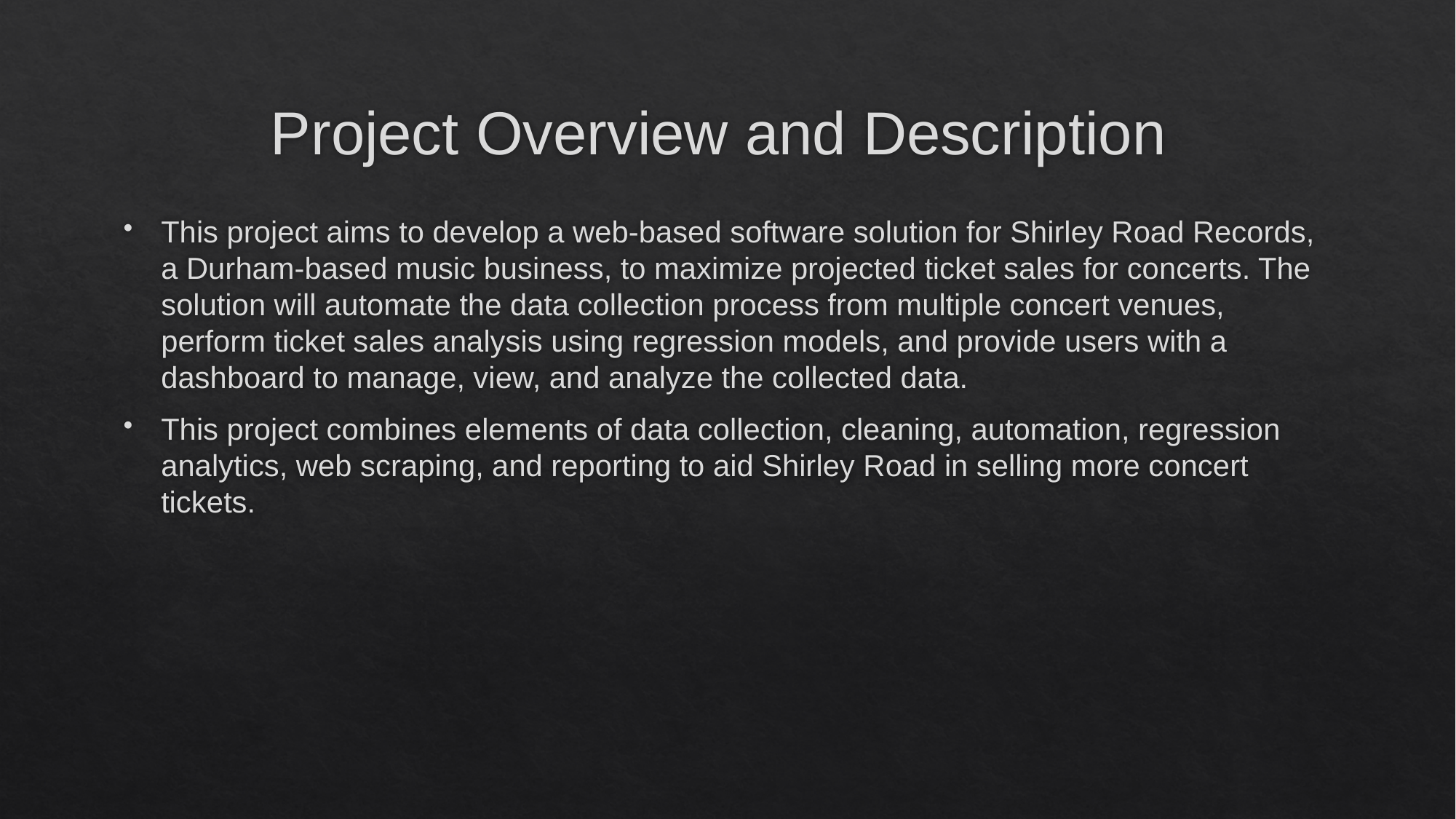

# Project Overview and Description
This project aims to develop a web-based software solution for Shirley Road Records, a Durham-based music business, to maximize projected ticket sales for concerts. The solution will automate the data collection process from multiple concert venues, perform ticket sales analysis using regression models, and provide users with a dashboard to manage, view, and analyze the collected data.
This project combines elements of data collection, cleaning, automation, regression analytics, web scraping, and reporting to aid Shirley Road in selling more concert tickets.